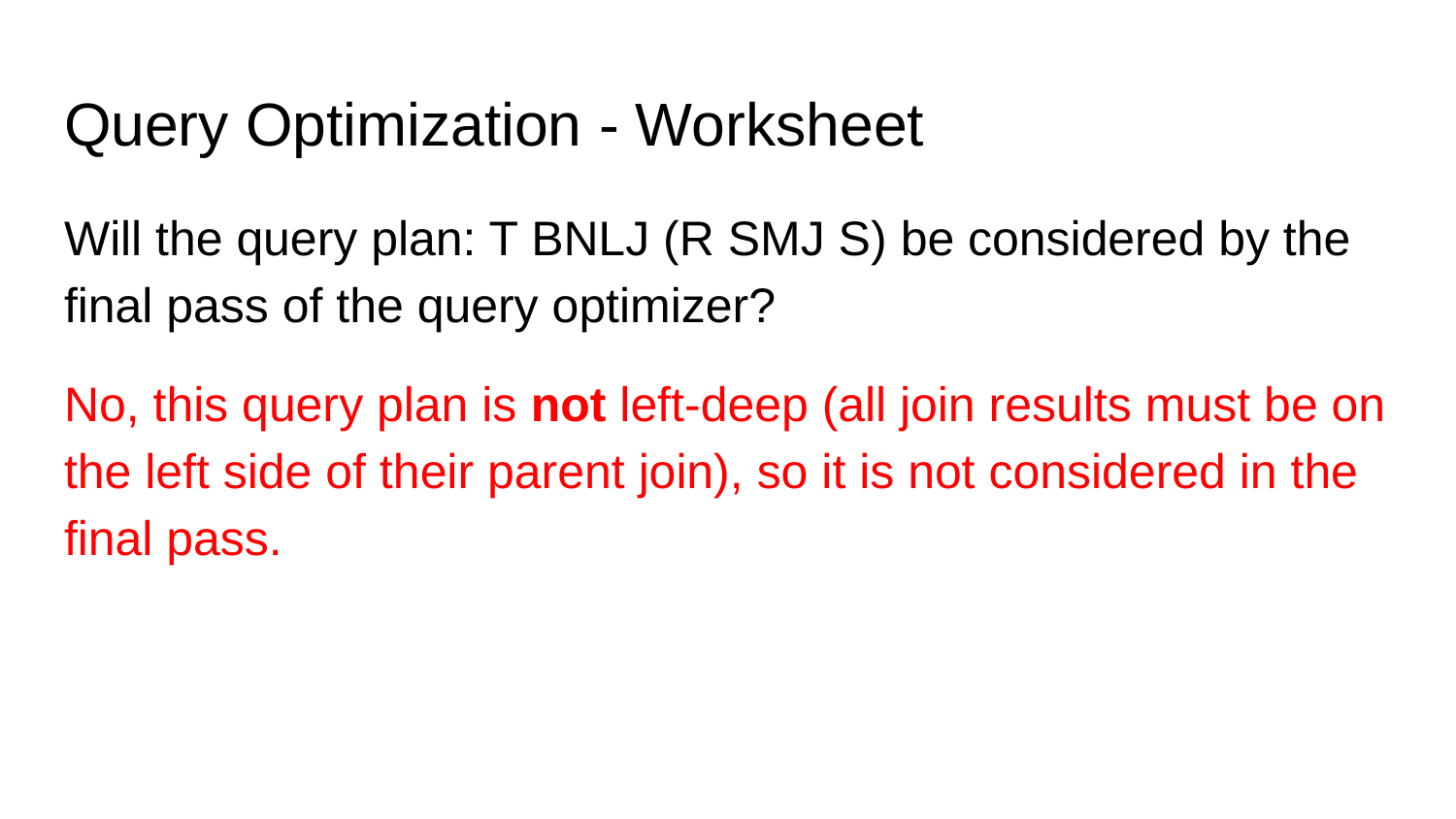

# Query Optimization - Worksheet
Will the query plan: T BNLJ (R SMJ S) be considered by the final pass of the query optimizer?
No, this query plan is not left-deep (all join results must be on the left side of their parent join), so it is not considered in the final pass.